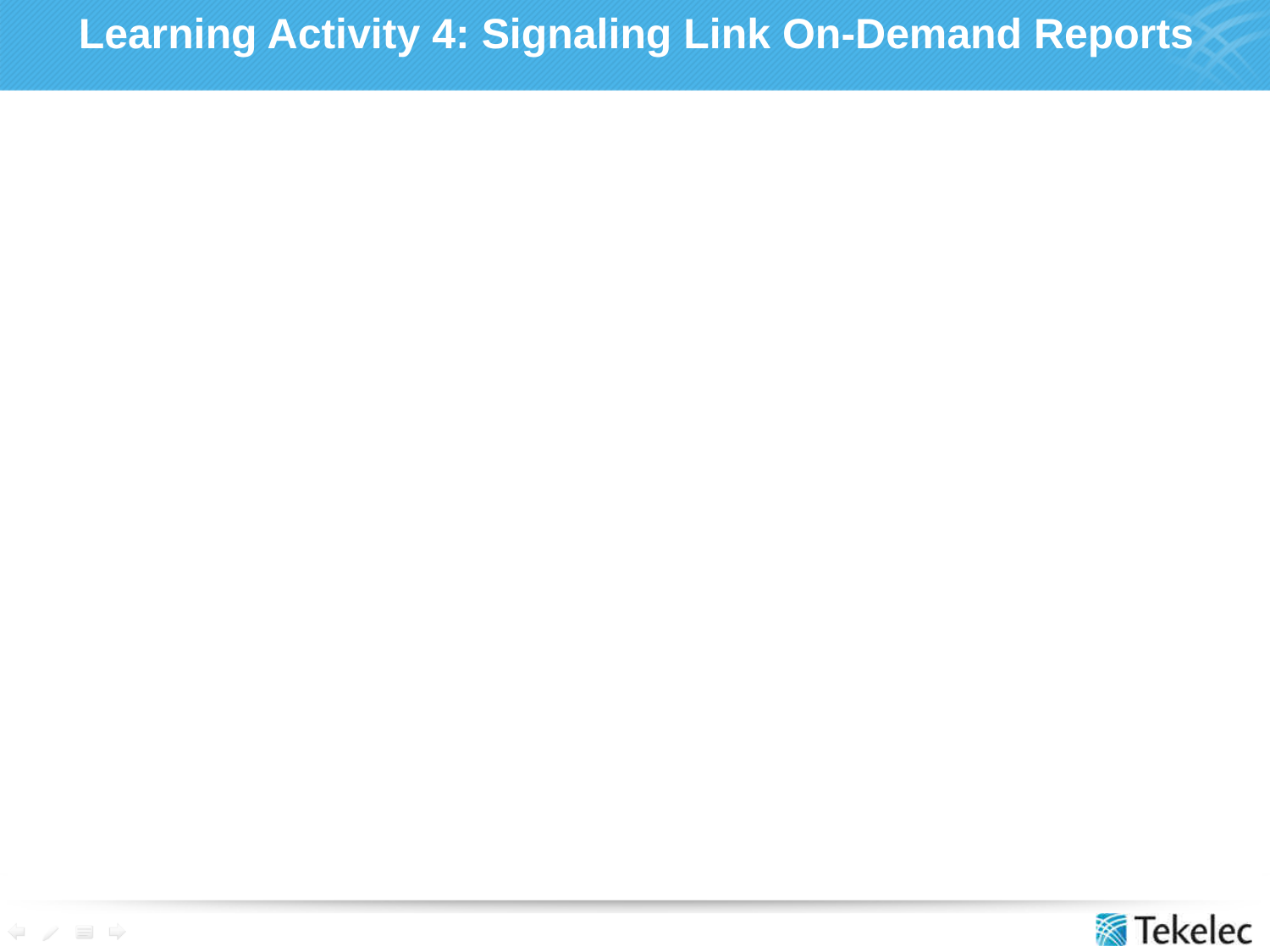

# Learning Activity 4: Signaling Link On-Demand Reports